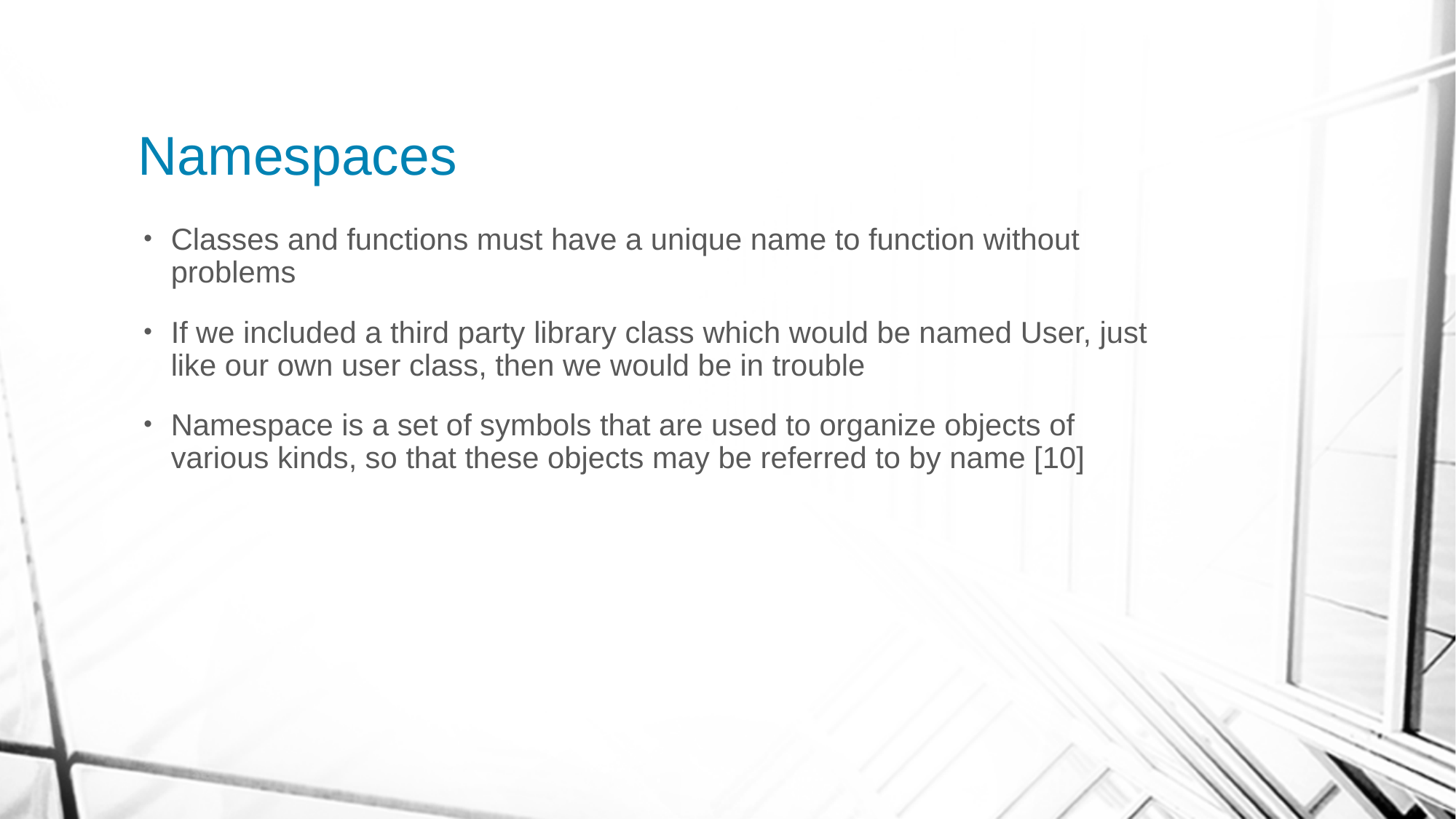

# Namespaces
Classes and functions must have a unique name to function without problems
If we included a third party library class which would be named User, just like our own user class, then we would be in trouble
Namespace is a set of symbols that are used to organize objects of various kinds, so that these objects may be referred to by name [10]